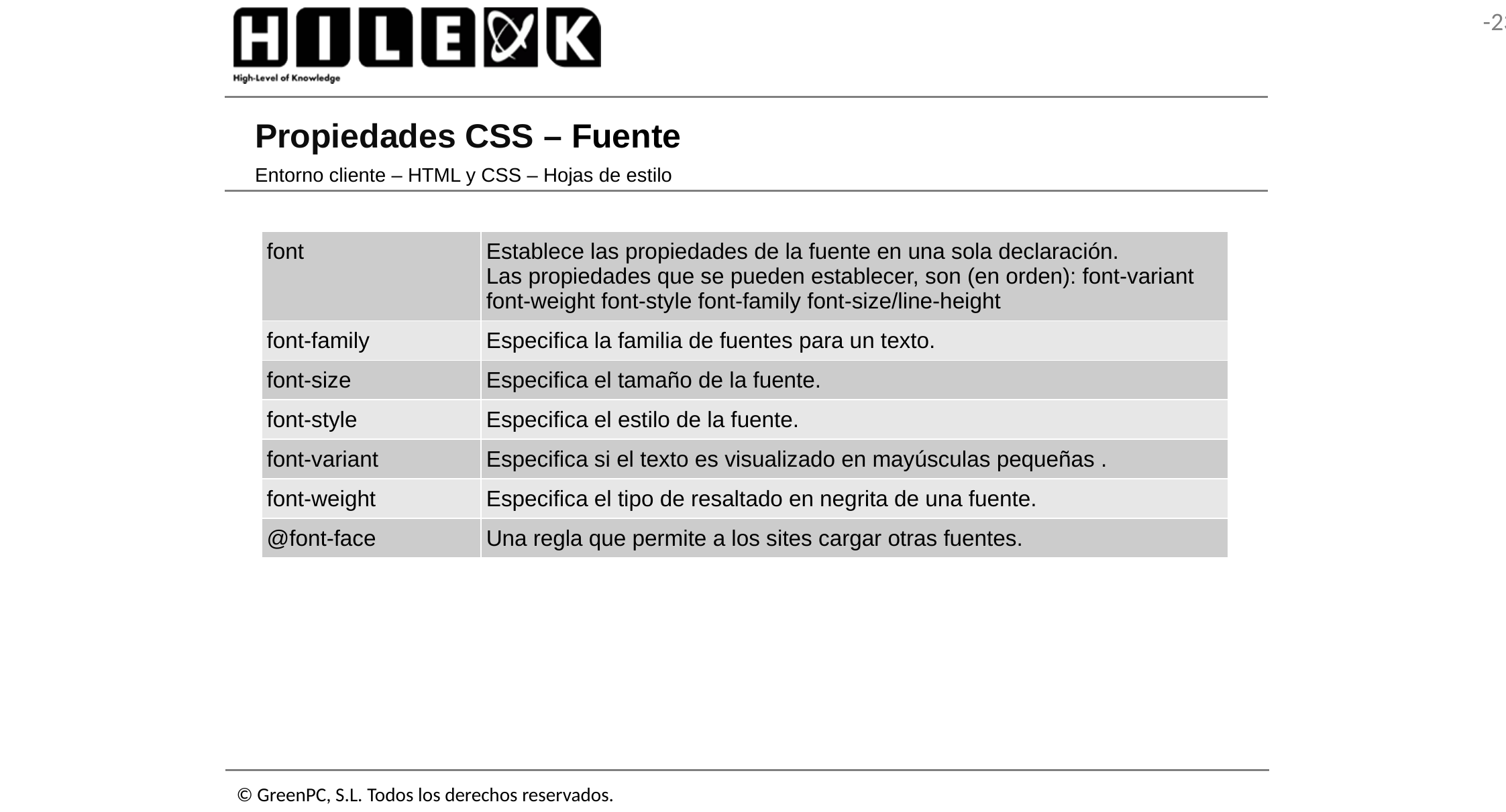

# Propiedades CSS – Fuente
Entorno cliente – HTML y CSS – Hojas de estilo
| font | Establece las propiedades de la fuente en una sola declaración. Las propiedades que se pueden establecer, son (en orden): font-variant font-weight font-style font-family font-size/line-height |
| --- | --- |
| font-family | Especifica la familia de fuentes para un texto. |
| font-size | Especifica el tamaño de la fuente. |
| font-style | Especifica el estilo de la fuente. |
| font-variant | Especifica si el texto es visualizado en mayúsculas pequeñas . |
| font-weight | Especifica el tipo de resaltado en negrita de una fuente. |
| @font-face | Una regla que permite a los sites cargar otras fuentes. |